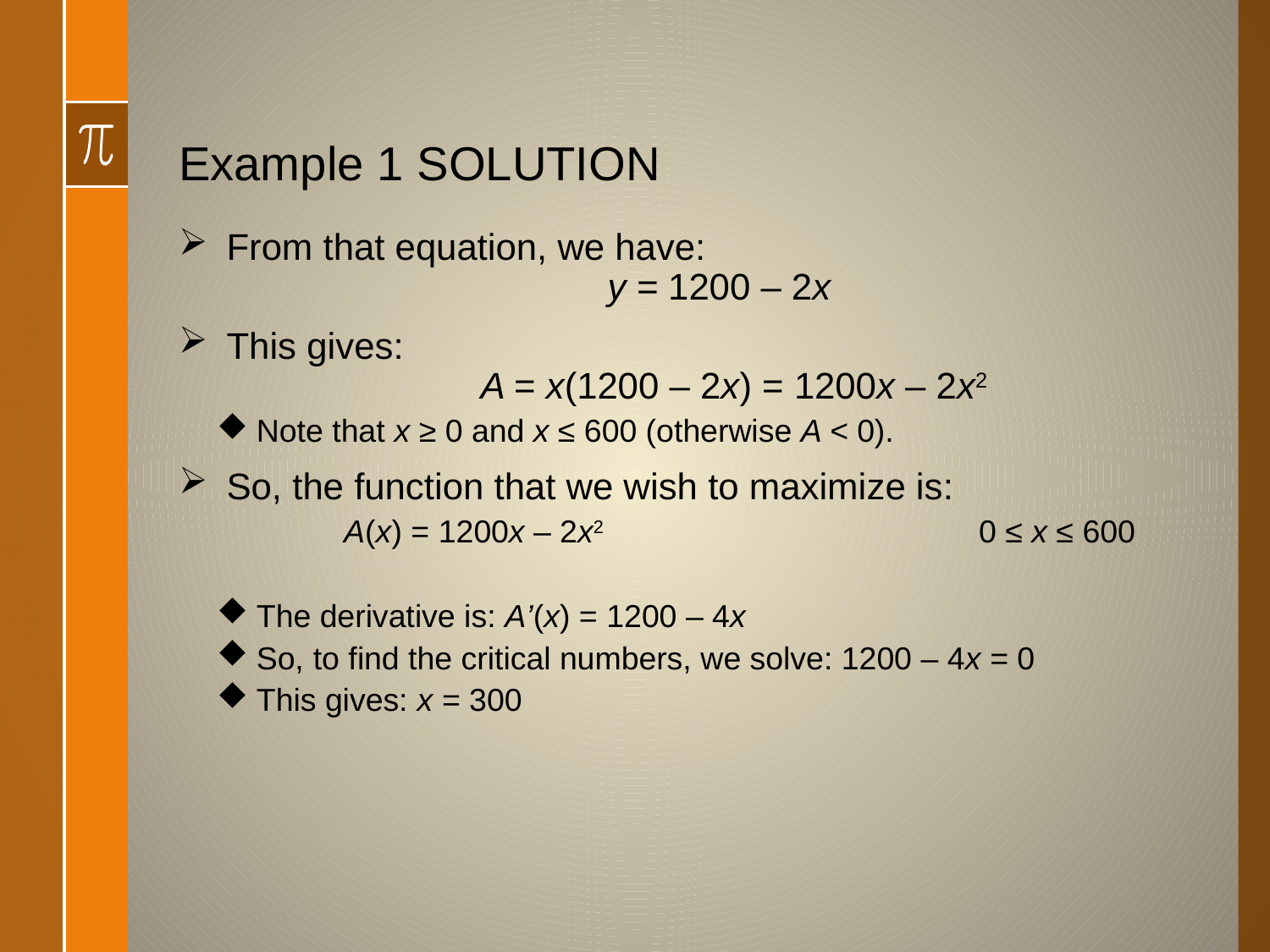

# Example 1 SOLUTION
From that equation, we have:
			y = 1200 – 2x
This gives:
		A = x(1200 – 2x) = 1200x – 2x2
Note that x ≥ 0 and x ≤ 600 (otherwise A < 0).
So, the function that we wish to maximize is:
	A(x) = 1200x – 2x2			0 ≤ x ≤ 600

The derivative is: A’(x) = 1200 – 4x
So, to find the critical numbers, we solve: 1200 – 4x = 0
This gives: x = 300